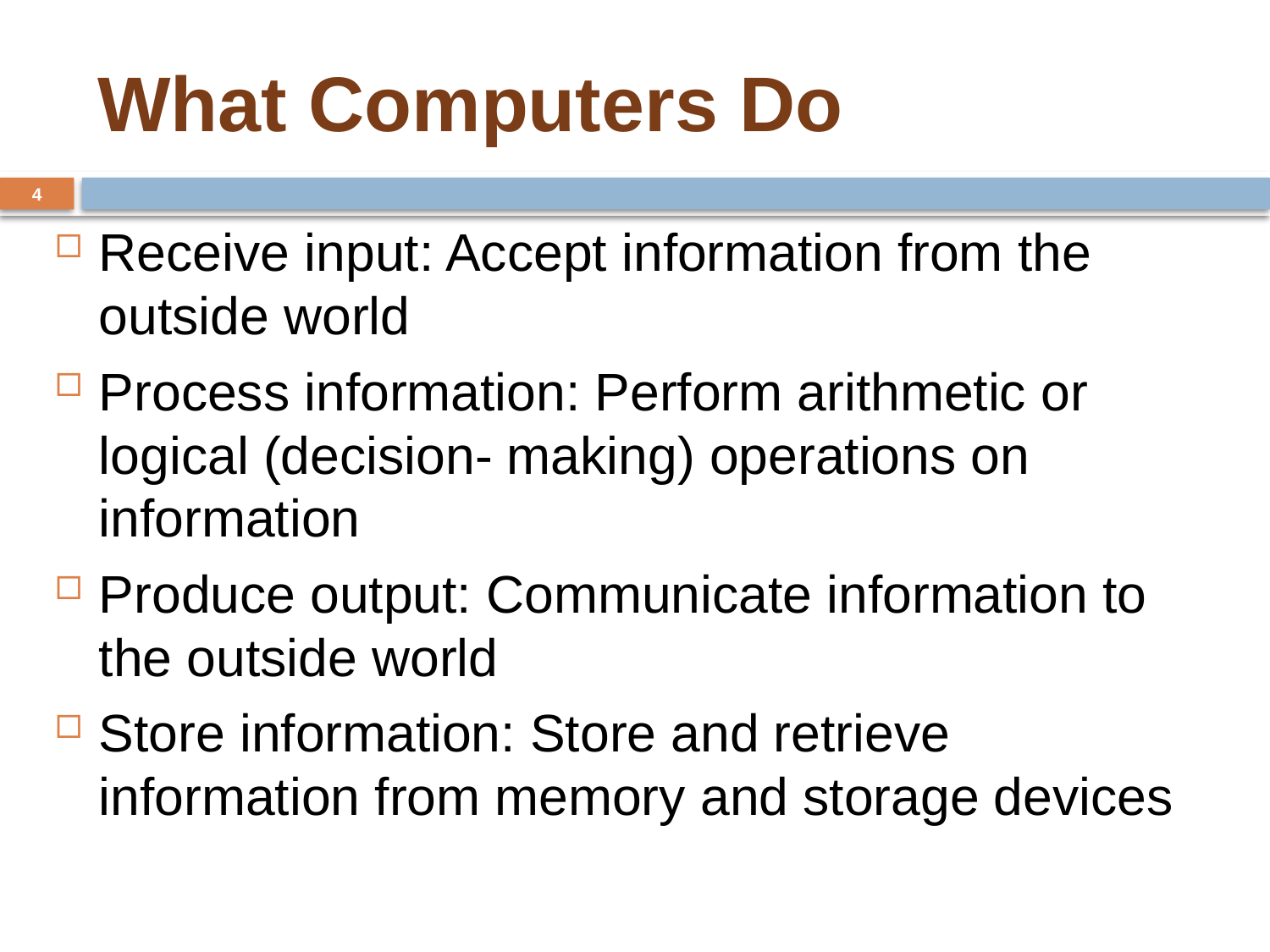

# What Computers Do
4
Receive input: Accept information from the outside world
Process information: Perform arithmetic or logical (decision- making) operations on information
Produce output: Communicate information to the outside world
Store information: Store and retrieve information from memory and storage devices